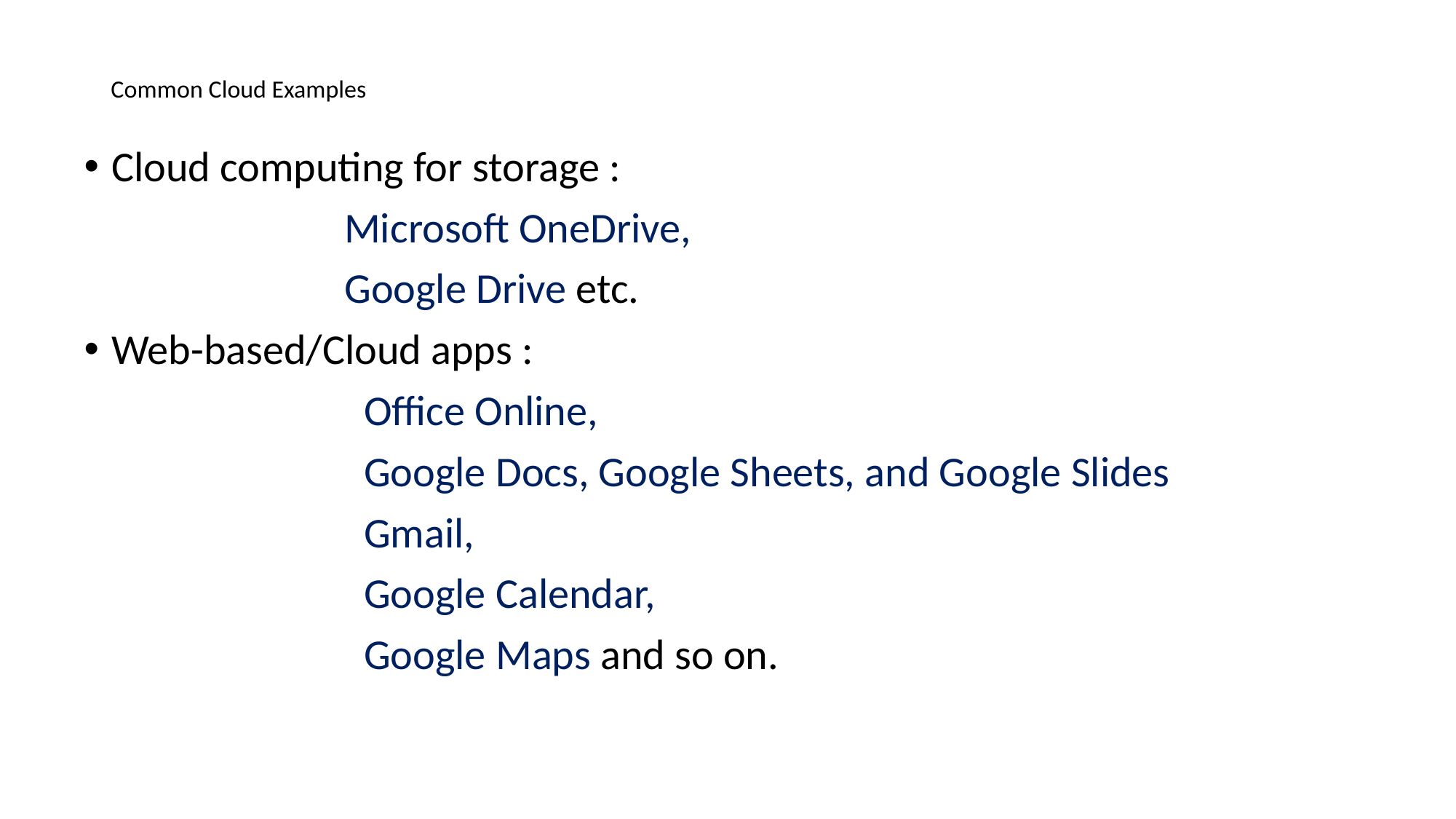

# Common Cloud Examples
Cloud computing for storage :
                           Microsoft OneDrive,
                           Google Drive etc.
Web-based/Cloud apps :
                             Office Online,
                             Google Docs, Google Sheets, and Google Slides
                             Gmail,
                             Google Calendar,
                             Google Maps and so on.